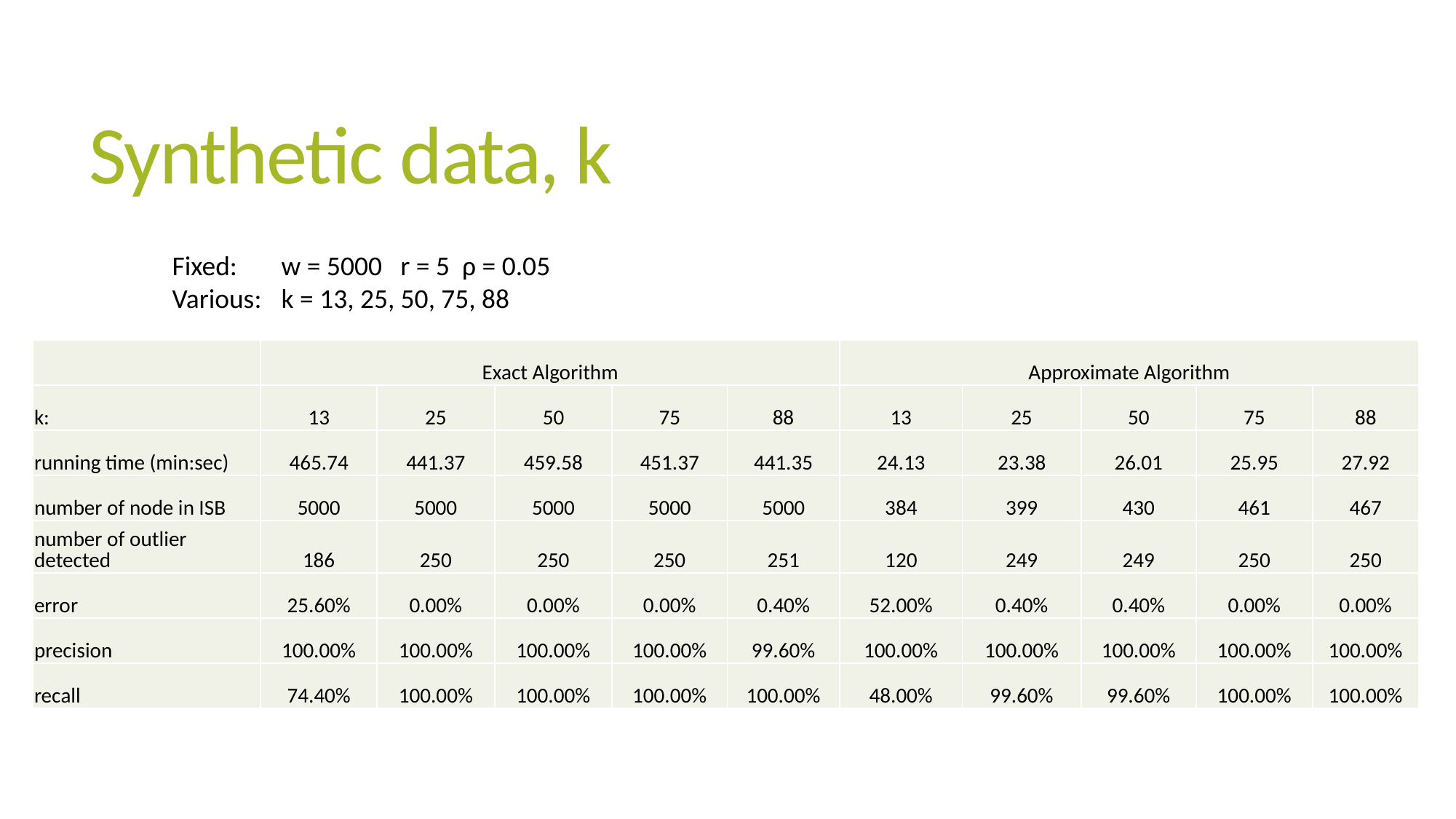

# Synthetic data, k
	Fixed:	w = 5000   r = 5  ρ = 0.05
	Various:	k = 13, 25, 50, 75, 88
|  | Exact Algorithm |  |  |  |  | Approximate Algorithm |  |  |  |  |
| --- | --- | --- | --- | --- | --- | --- | --- | --- | --- | --- |
| k: | 13 | 25 | 50 | 75 | 88 | 13 | 25 | 50 | 75 | 88 |
| running time (min:sec) | 465.74 | 441.37 | 459.58 | 451.37 | 441.35 | 24.13 | 23.38 | 26.01 | 25.95 | 27.92 |
| number of node in ISB | 5000 | 5000 | 5000 | 5000 | 5000 | 384 | 399 | 430 | 461 | 467 |
| number of outlier detected | 186 | 250 | 250 | 250 | 251 | 120 | 249 | 249 | 250 | 250 |
| error | 25.60% | 0.00% | 0.00% | 0.00% | 0.40% | 52.00% | 0.40% | 0.40% | 0.00% | 0.00% |
| precision | 100.00% | 100.00% | 100.00% | 100.00% | 99.60% | 100.00% | 100.00% | 100.00% | 100.00% | 100.00% |
| recall | 74.40% | 100.00% | 100.00% | 100.00% | 100.00% | 48.00% | 99.60% | 99.60% | 100.00% | 100.00% |